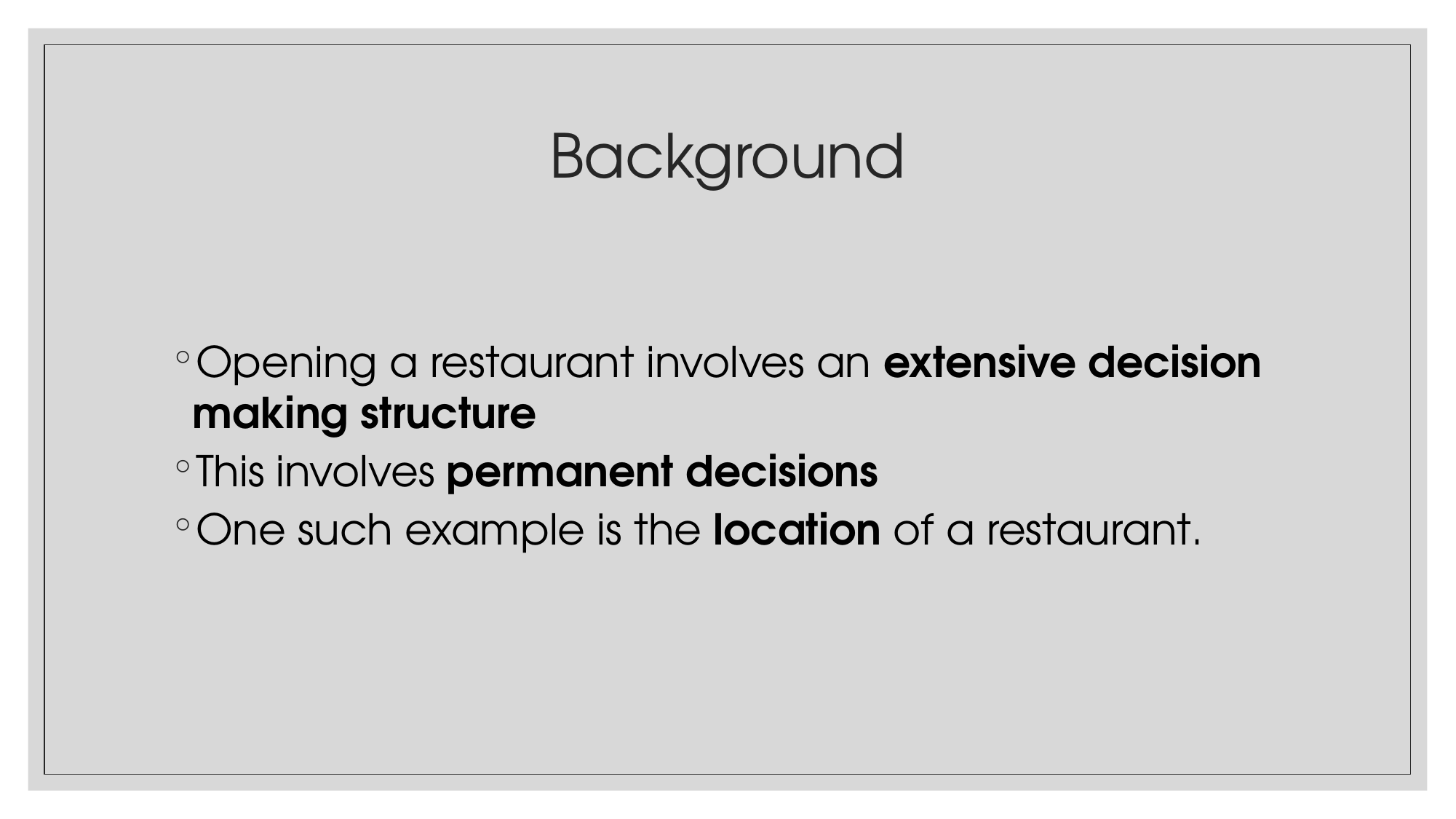

# Background
Opening a restaurant involves an extensive decision making structure
This involves permanent decisions
One such example is the location of a restaurant.